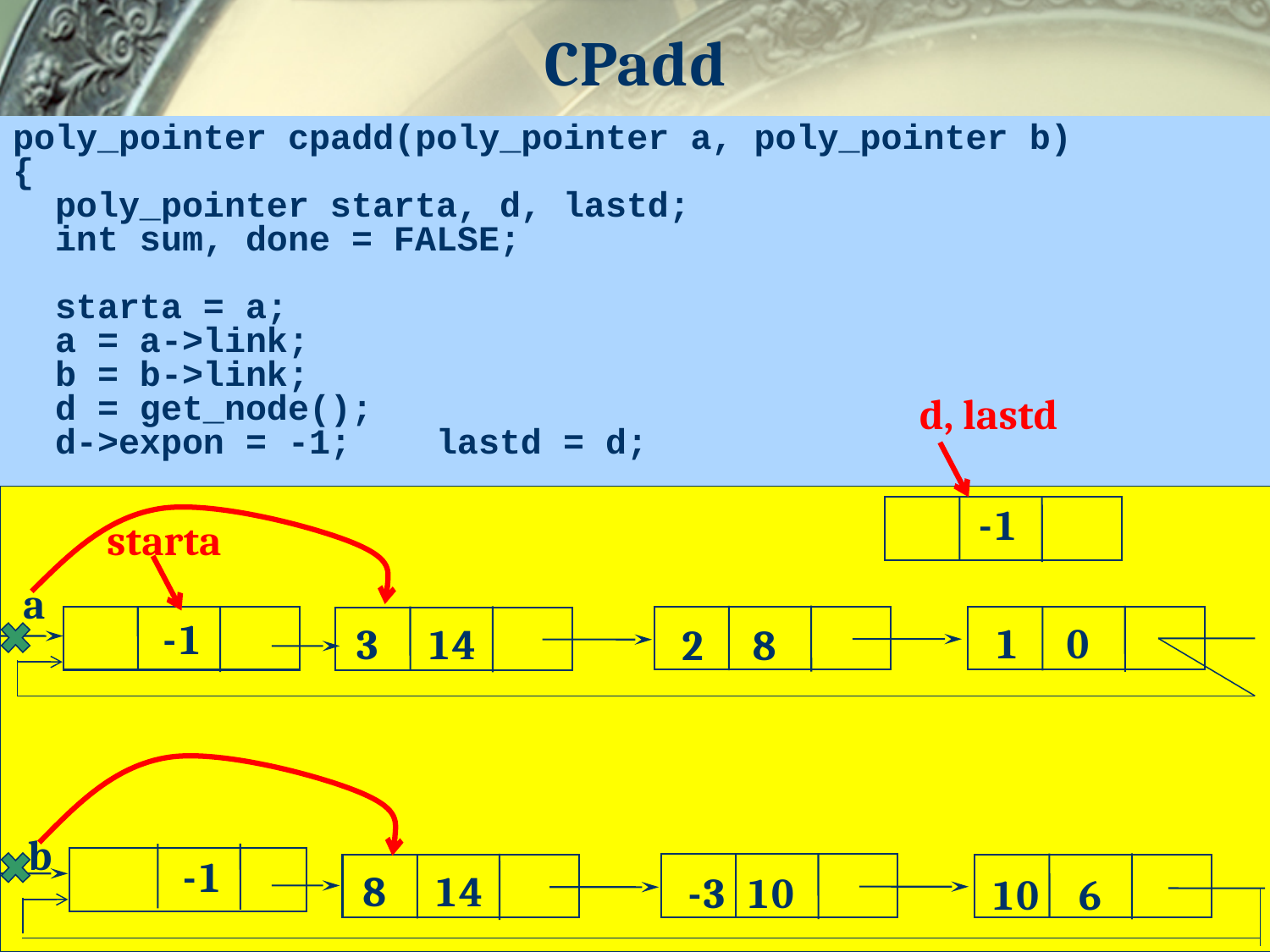

CPadd
poly_pointer cpadd(poly_pointer a, poly_pointer b)
{
  poly_pointer starta, d, lastd;
  int sum, done = FALSE;

  starta = a;
  a = a->link;
  b = b->link;
  d = get_node();
  d->expon = -1;    lastd = d;

d, lastd

-1

starta
a

-1

1     0
3     14
2     8

b
-1

8     14
-3  10
10    6

62